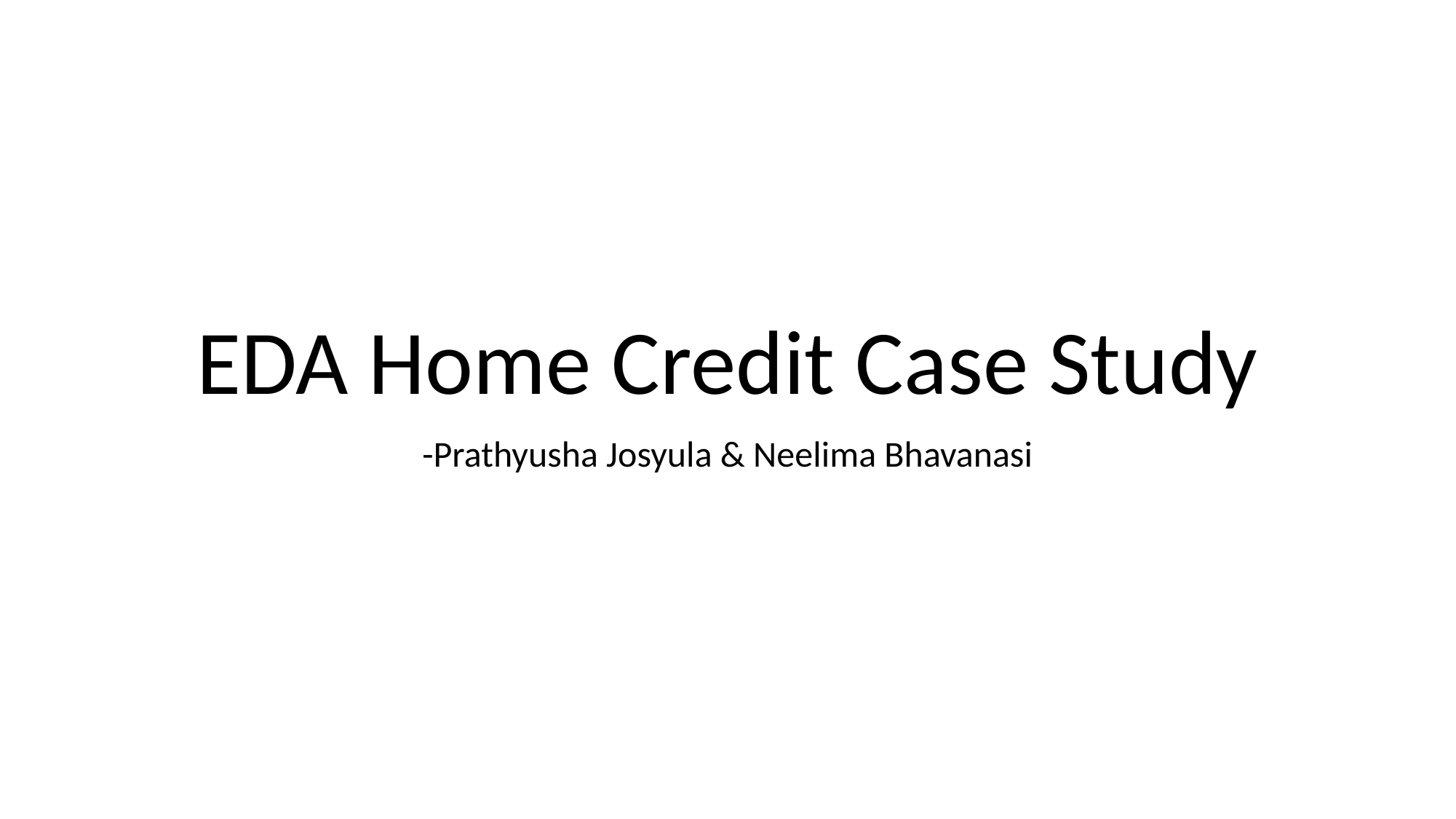

# EDA Home Credit Case Study
-Prathyusha Josyula & Neelima Bhavanasi